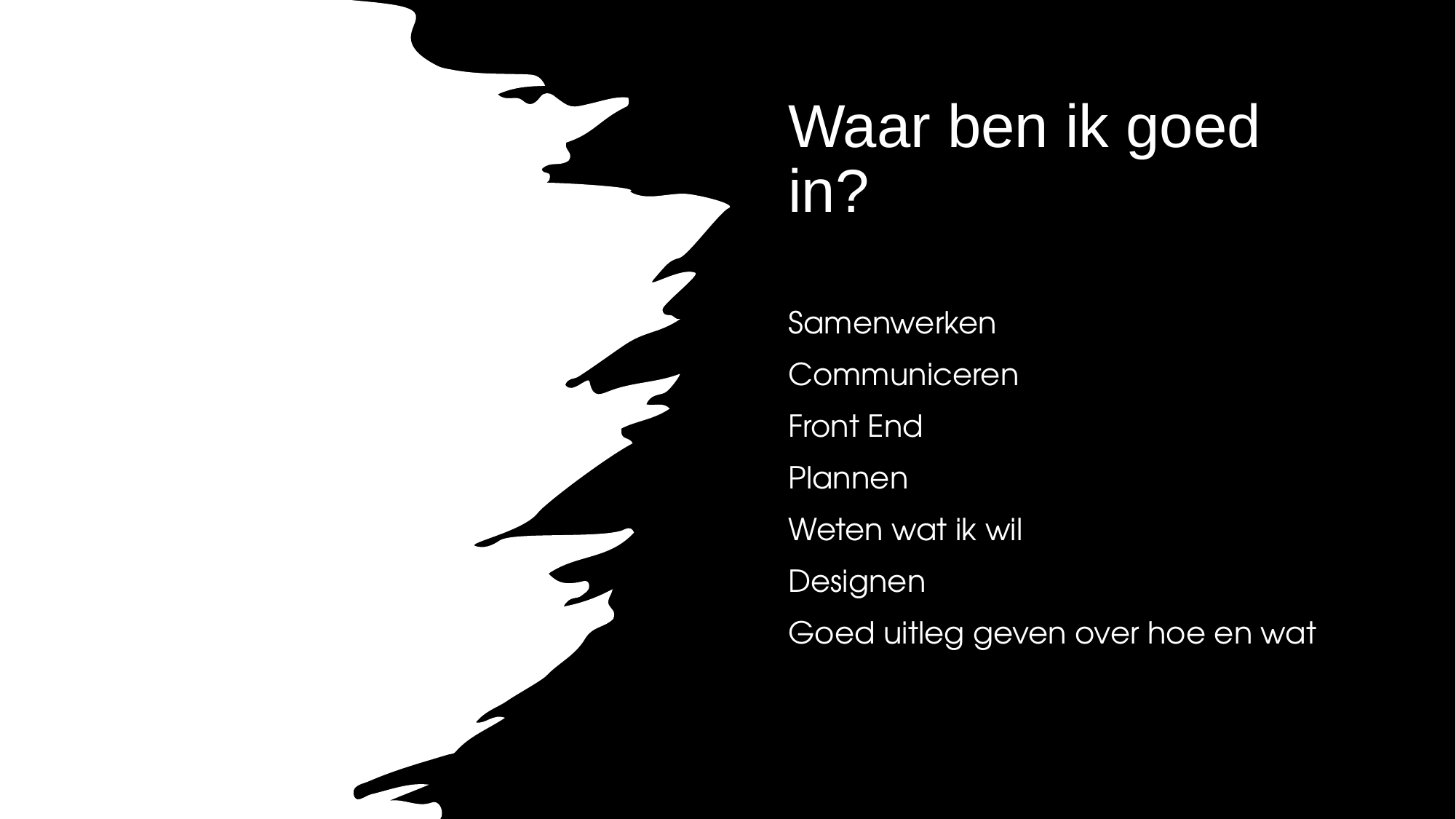

# Waar ben ik goed in?
Samenwerken
Communiceren
Front End
Plannen
Weten wat ik wil
Designen
Goed uitleg geven over hoe en wat